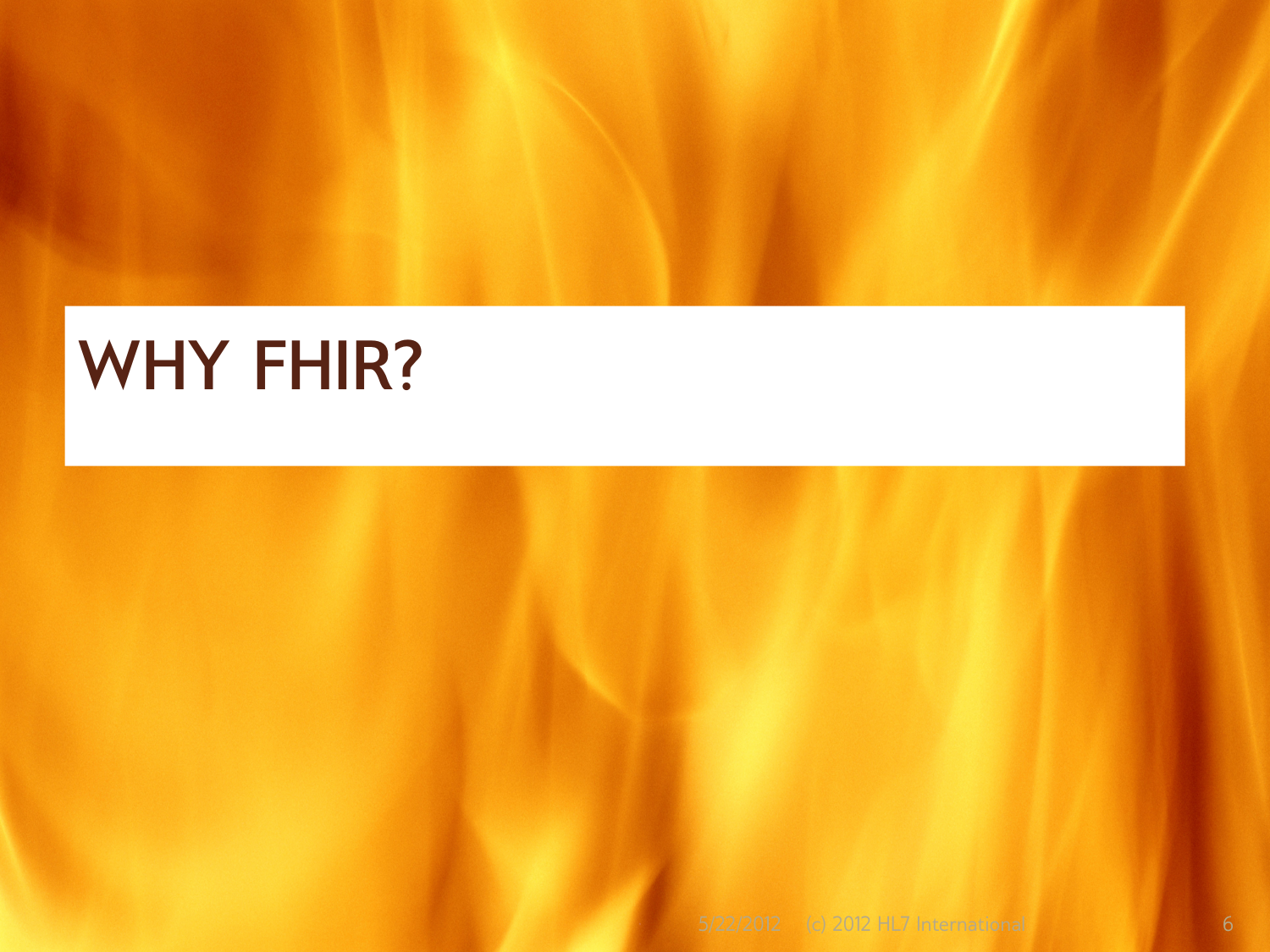

# Why FHIR?
5/22/2012
(c) 2012 HL7 International
6